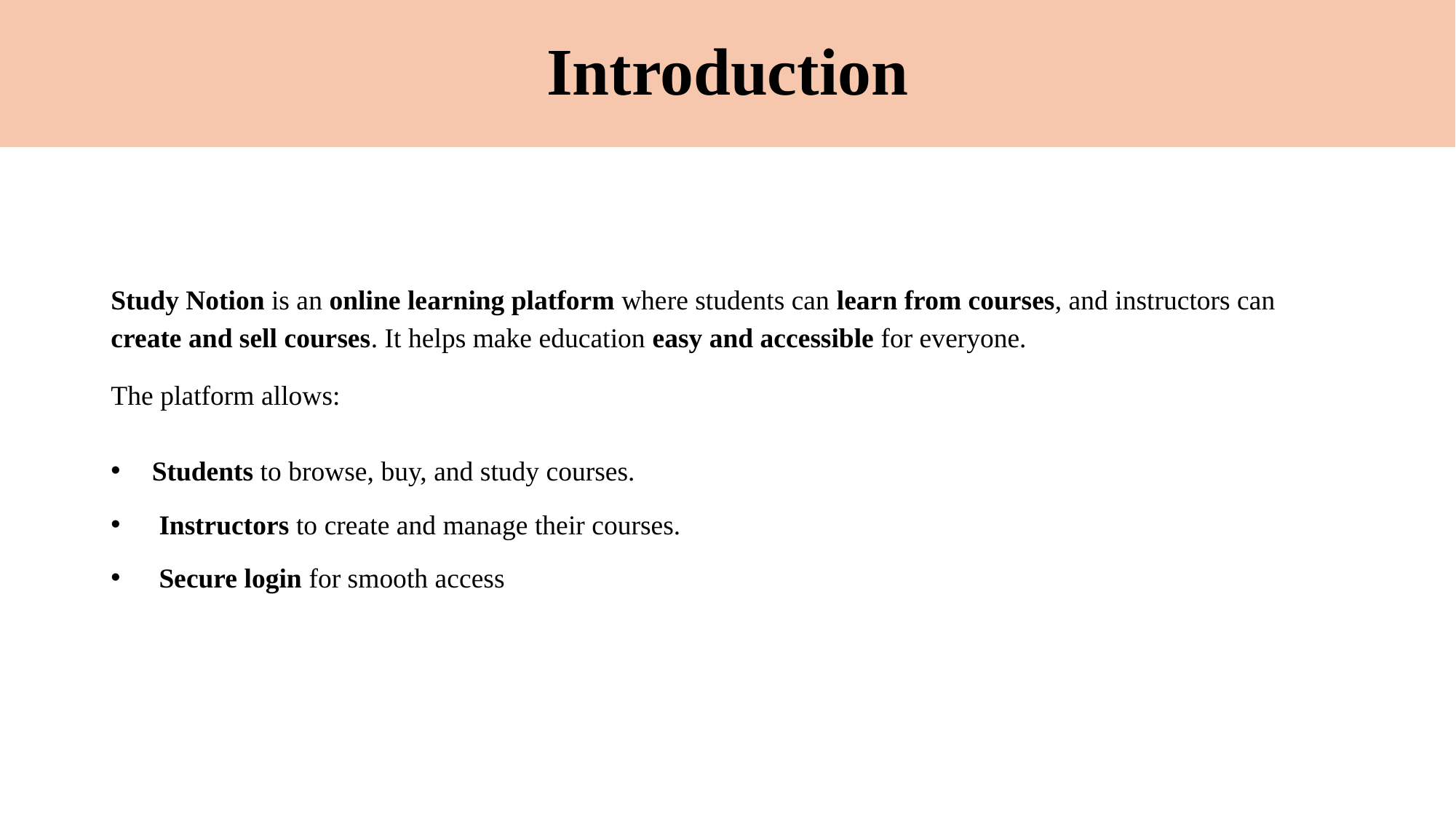

# Introduction

Study Notion is an online learning platform where students can learn from courses, and instructors can create and sell courses. It helps make education easy and accessible for everyone.
The platform allows:
  Students to browse, buy, and study courses.
   Instructors to create and manage their courses.
   Secure login for smooth access